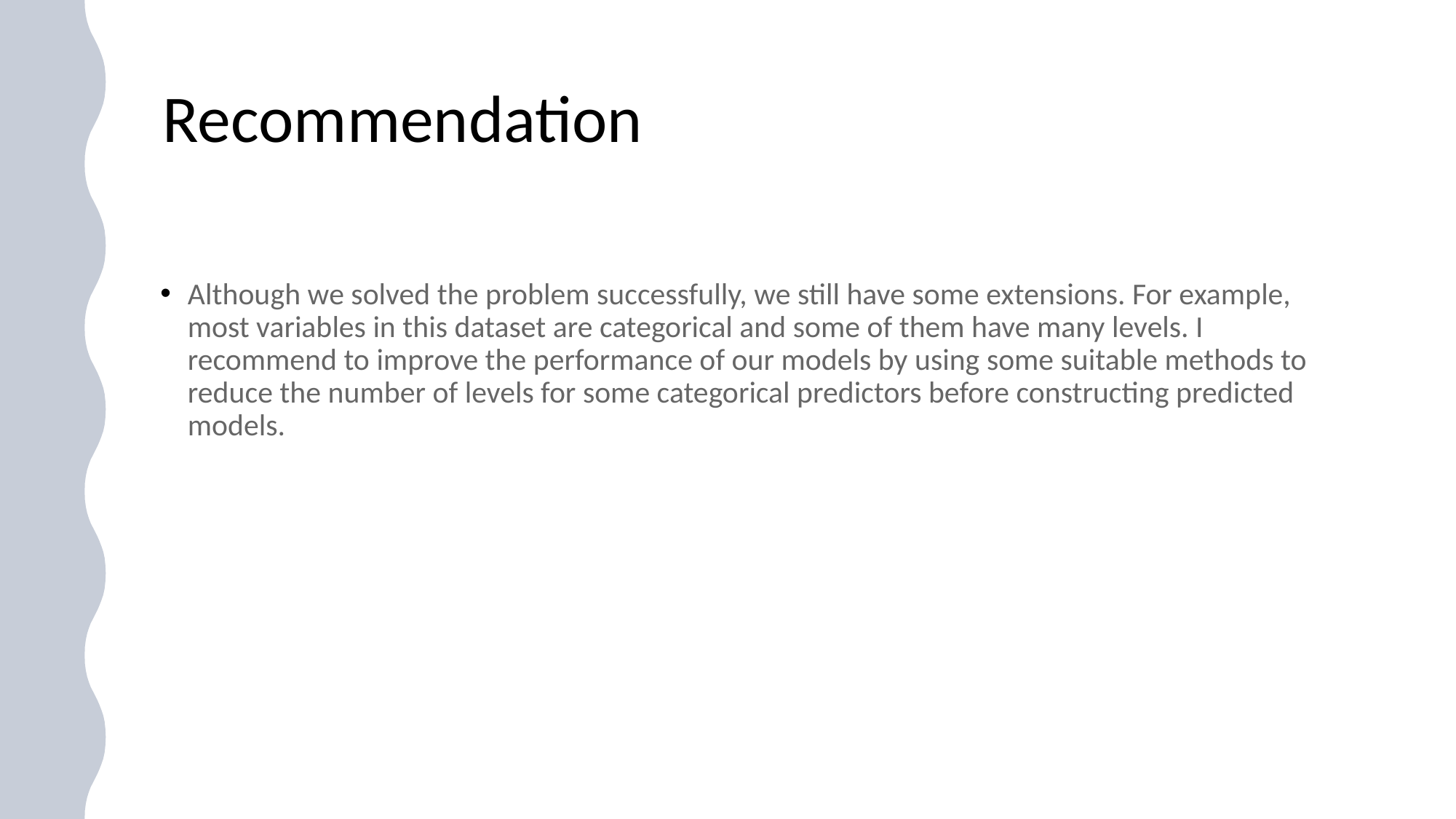

# Recommendation
Although we solved the problem successfully, we still have some extensions. For example, most variables in this dataset are categorical and some of them have many levels. I recommend to improve the performance of our models by using some suitable methods to reduce the number of levels for some categorical predictors before constructing predicted models.